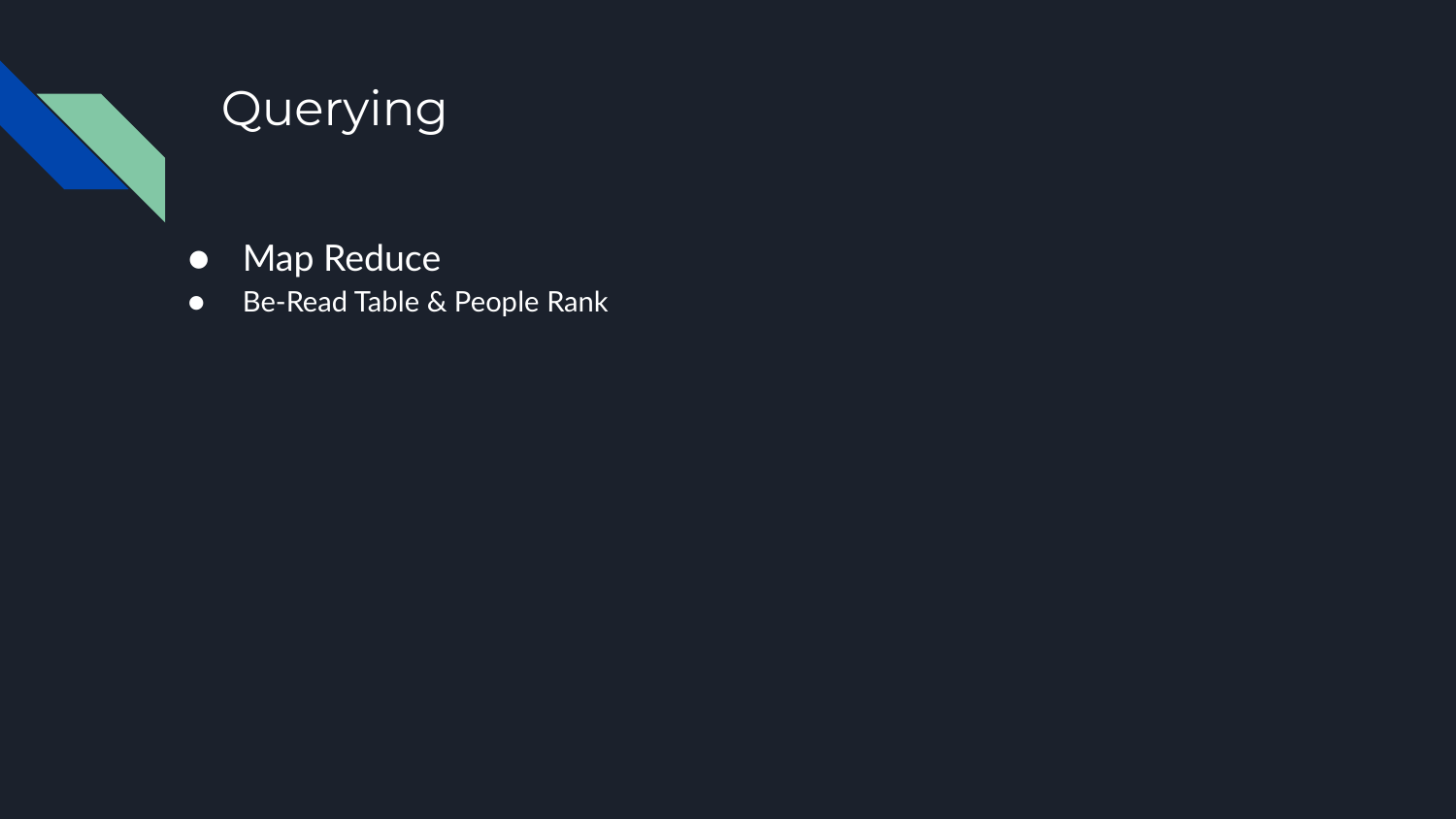

# Querying
Map Reduce
Be-Read Table & People Rank